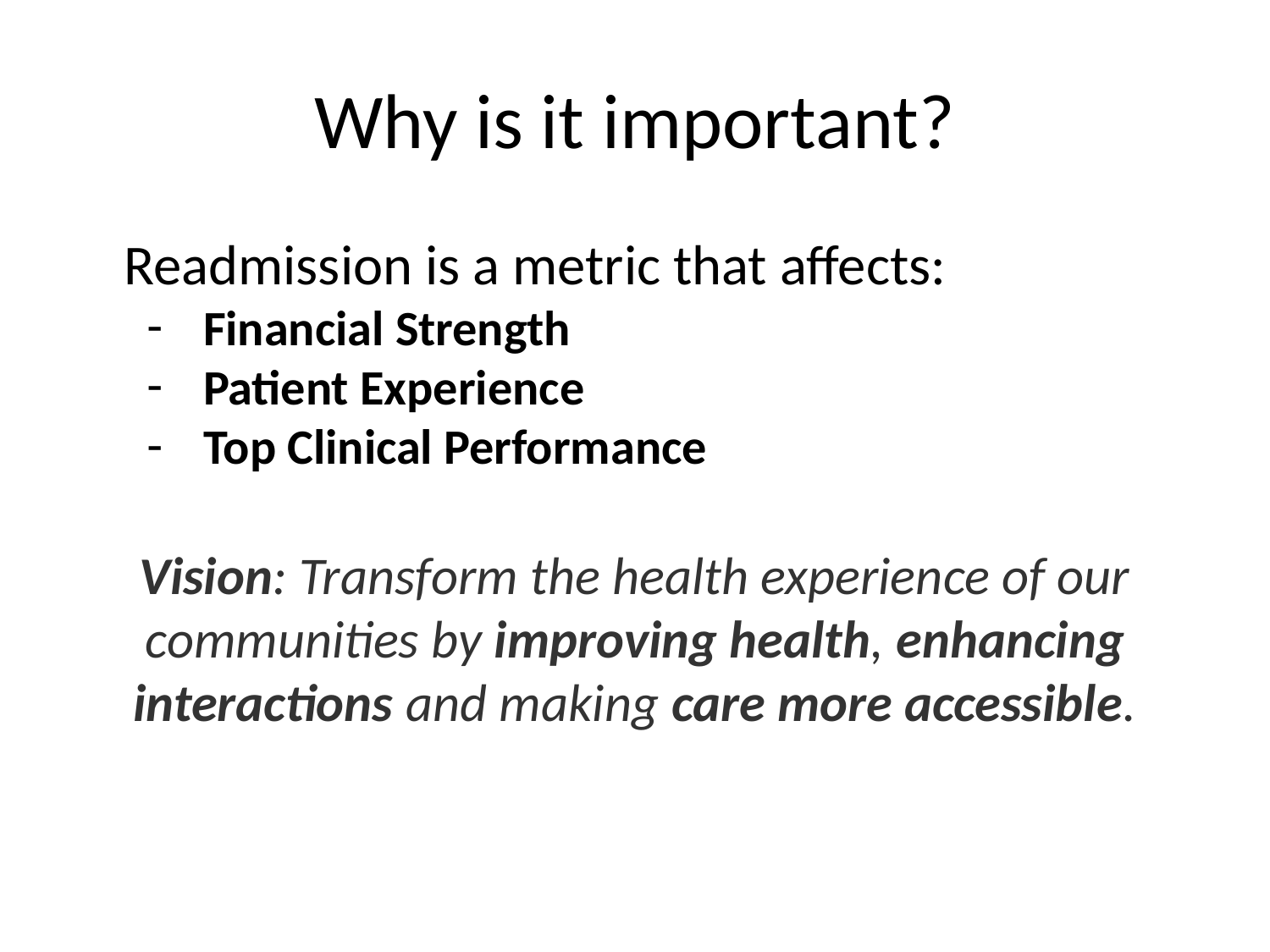

# Why is it important?
Readmission is a metric that affects:
Financial Strength
Patient Experience
Top Clinical Performance

Vision: Transform the health experience of our communities by improving health, enhancing interactions and making care more accessible.